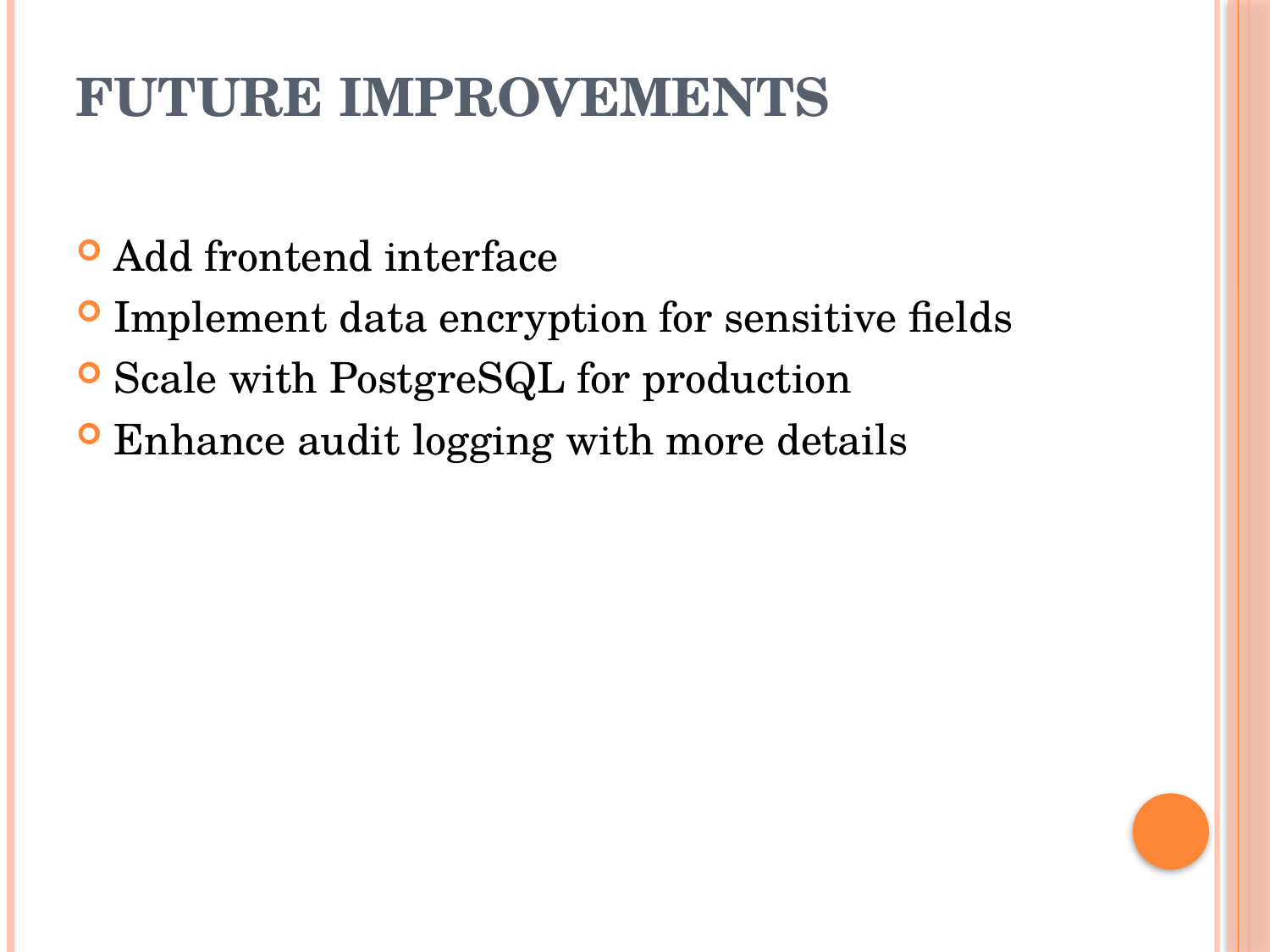

# Future Improvements
Add frontend interface
Implement data encryption for sensitive fields
Scale with PostgreSQL for production
Enhance audit logging with more details